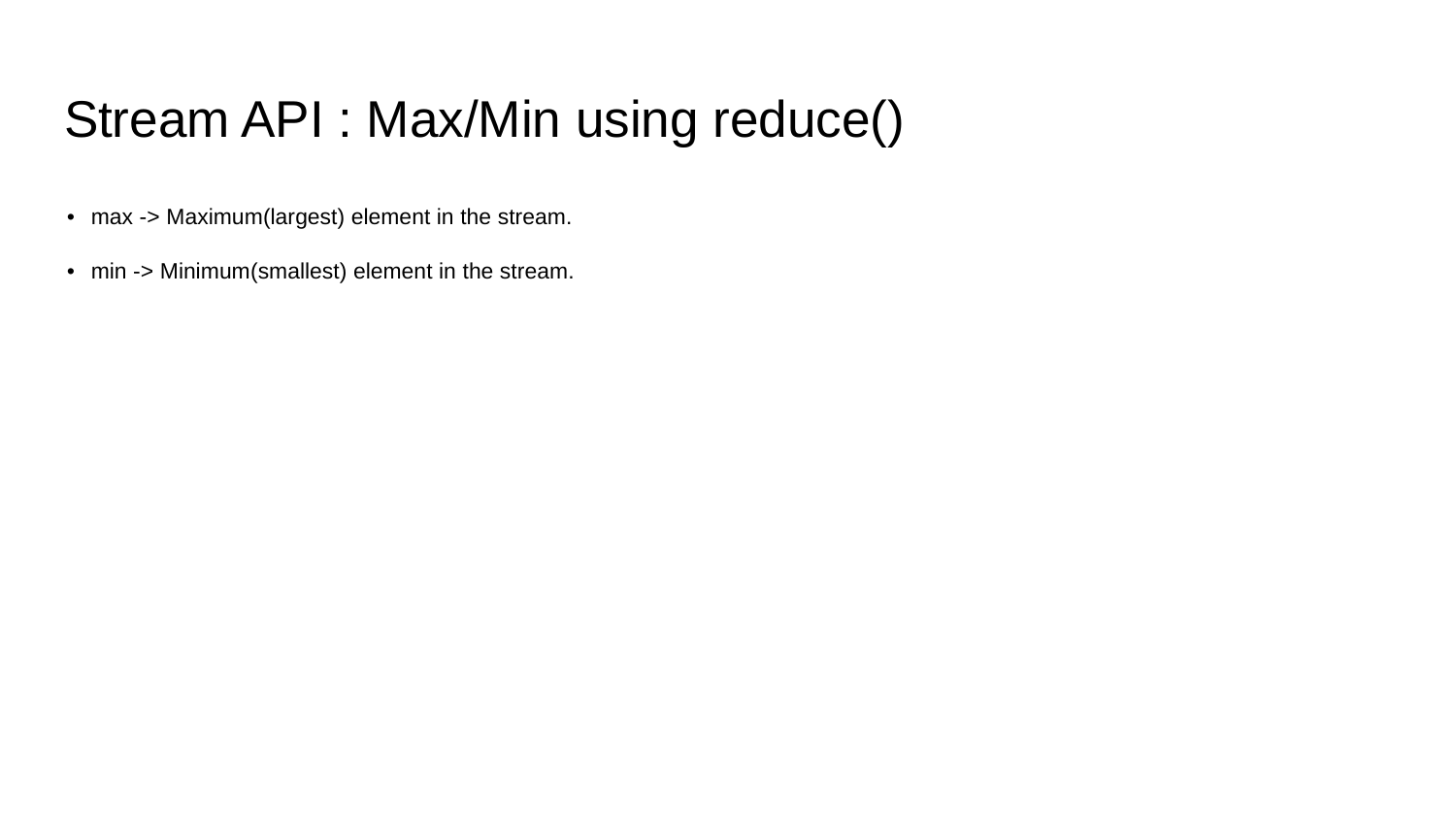

# Stream API : Max/Min using reduce()
• max -> Maximum(largest) element in the stream.
• min -> Minimum(smallest) element in the stream.